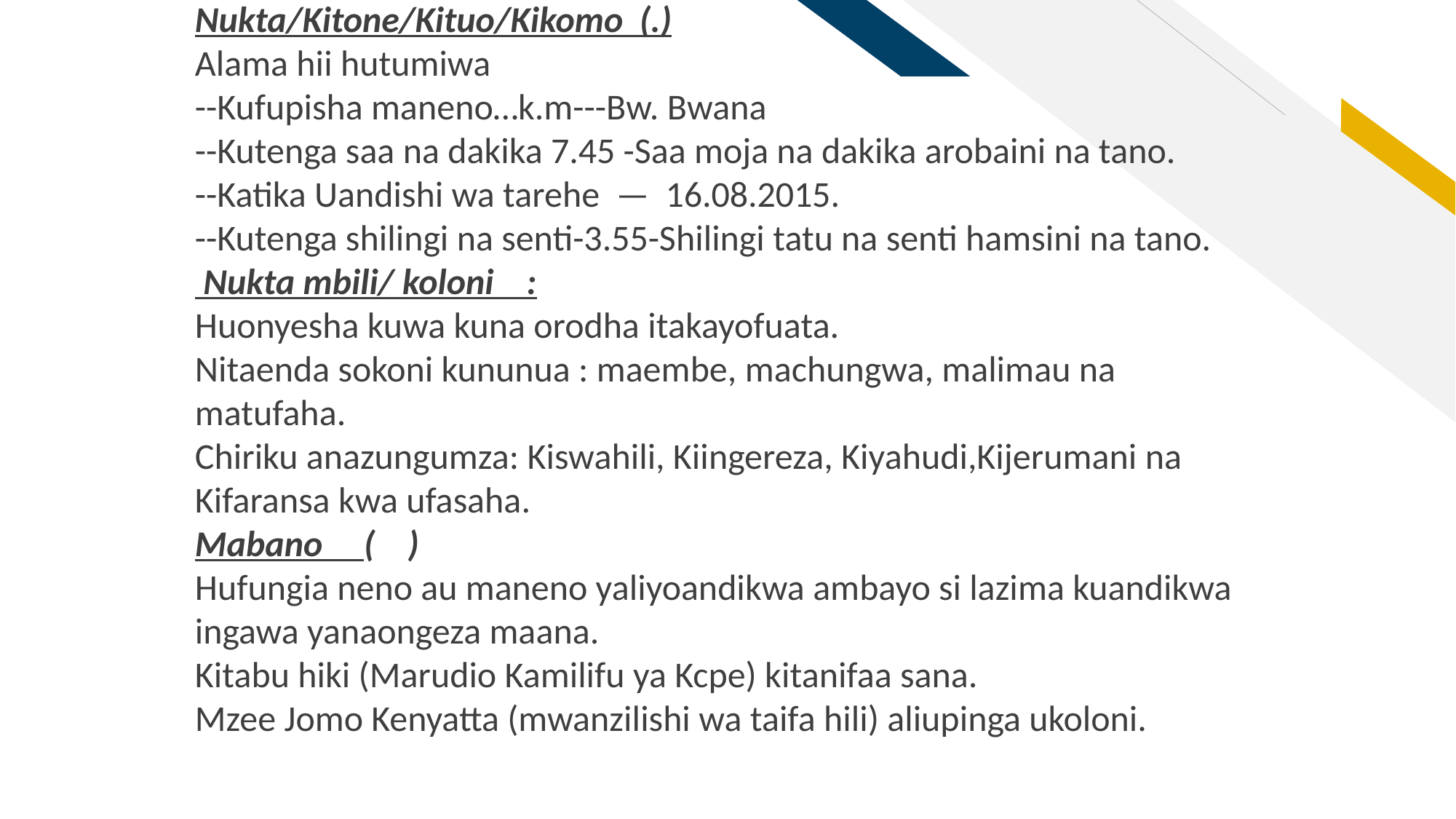

Nukta/Kitone/Kituo/Kikomo  (.)
Alama hii hutumiwa
--Kufupisha maneno…k.m---Bw. Bwana
--Kutenga saa na dakika 7.45 -Saa moja na dakika arobaini na tano.
--Katika Uandishi wa tarehe  —  16.08.2015.
--Kutenga shilingi na senti-3.55-Shilingi tatu na senti hamsini na tano.
 Nukta mbili/ koloni    :
Huonyesha kuwa kuna orodha itakayofuata.
Nitaenda sokoni kununua : maembe, machungwa, malimau na matufaha.
Chiriku anazungumza: Kiswahili, Kiingereza, Kiyahudi,Kijerumani na Kifaransa kwa ufasaha.
Mabano     (    )
Hufungia neno au maneno yaliyoandikwa ambayo si lazima kuandikwa ingawa yanaongeza maana.
Kitabu hiki (Marudio Kamilifu ya Kcpe) kitanifaa sana.
Mzee Jomo Kenyatta (mwanzilishi wa taifa hili) aliupinga ukoloni.